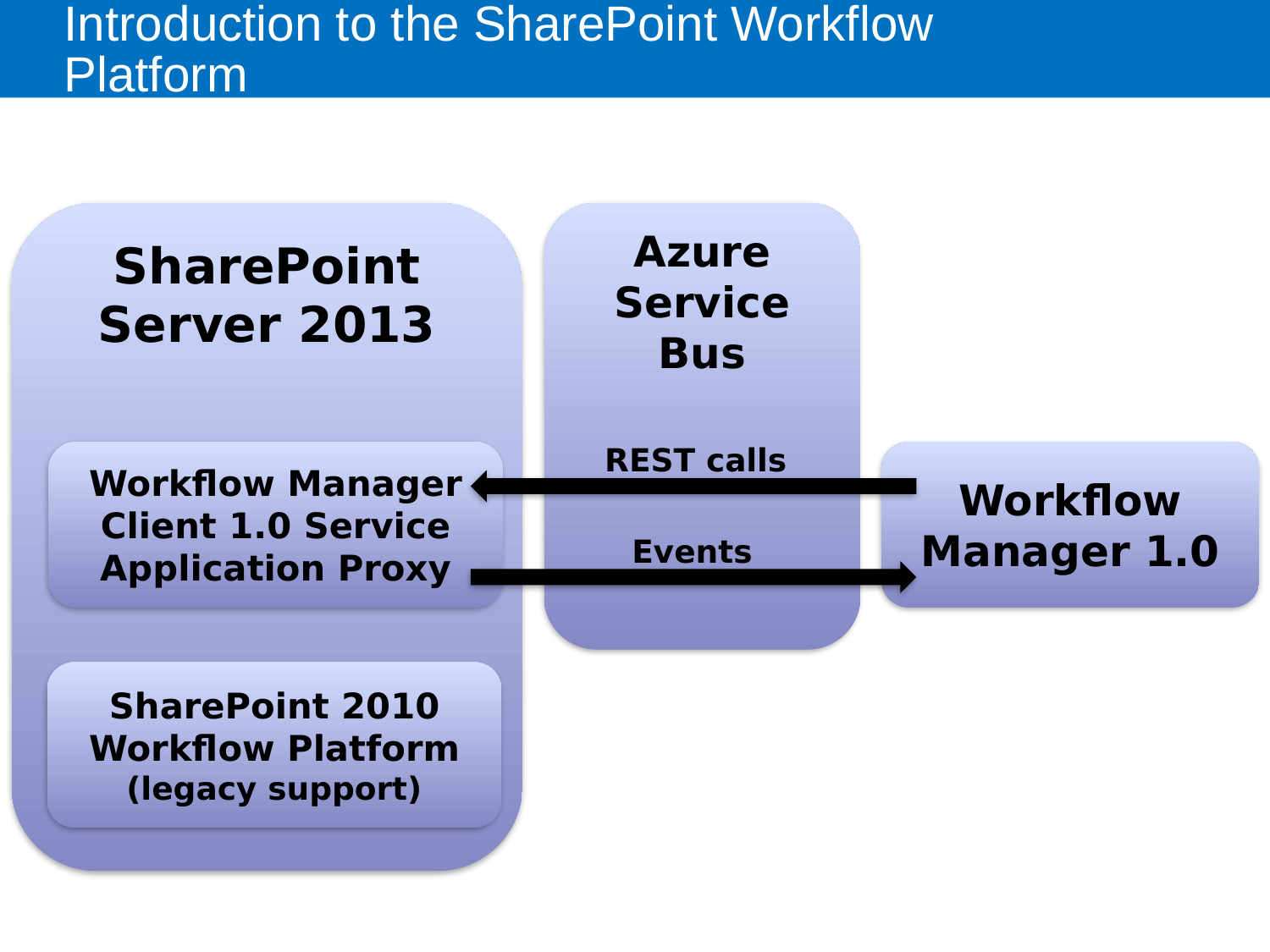

# Introduction to the SharePoint Workflow Platform
SharePoint
Server 2013
Azure
Service Bus
REST calls
Workflow Manager Client 1.0 Service Application Proxy
Workflow
Manager 1.0

Events

SharePoint 2010 Workflow Platform
(legacy support)